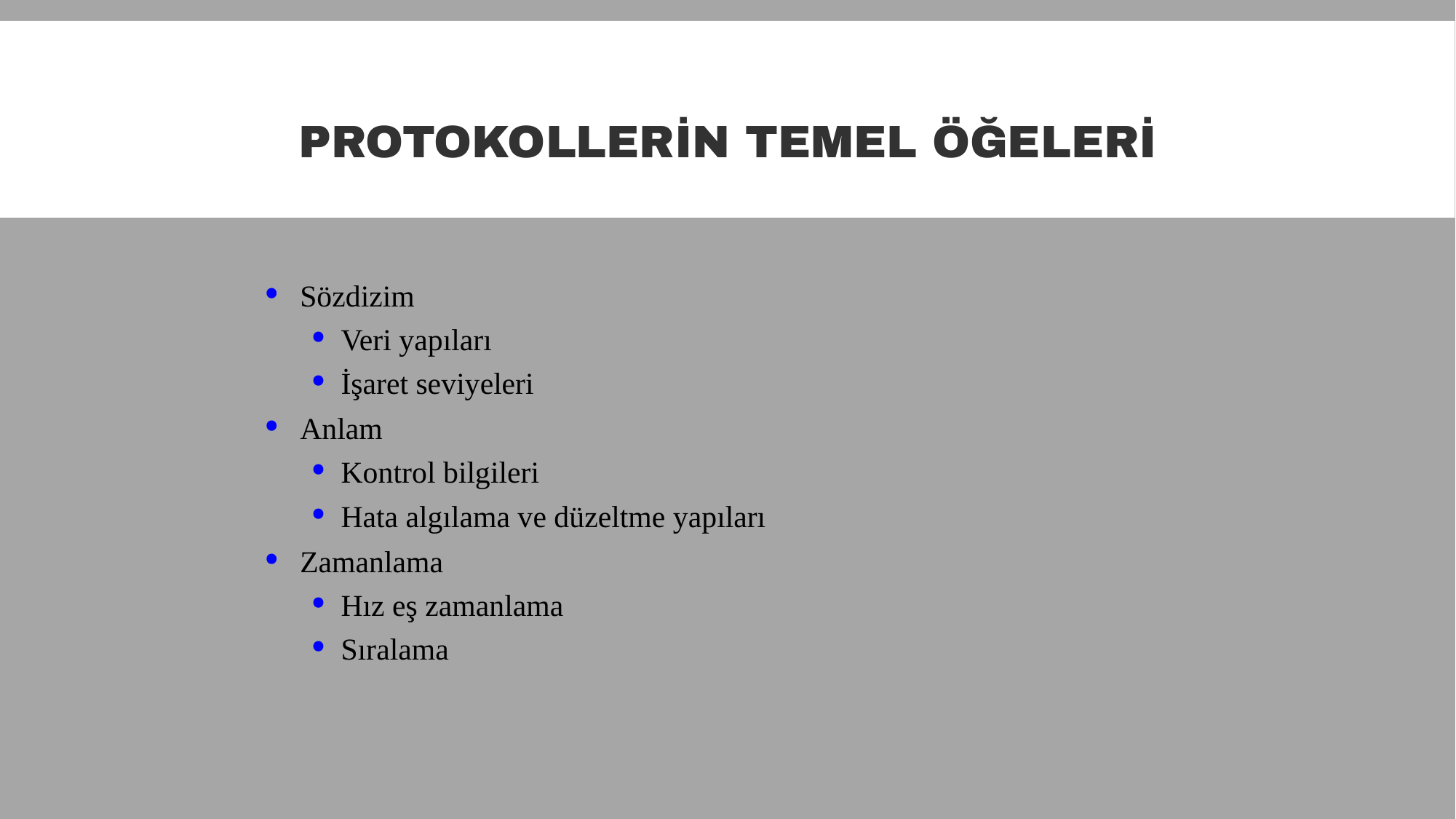

# Protokollerin Temel Öğeleri
Sözdizim
Veri yapıları
İşaret seviyeleri
Anlam
Kontrol bilgileri
Hata algılama ve düzeltme yapıları
Zamanlama
Hız eş zamanlama
Sıralama